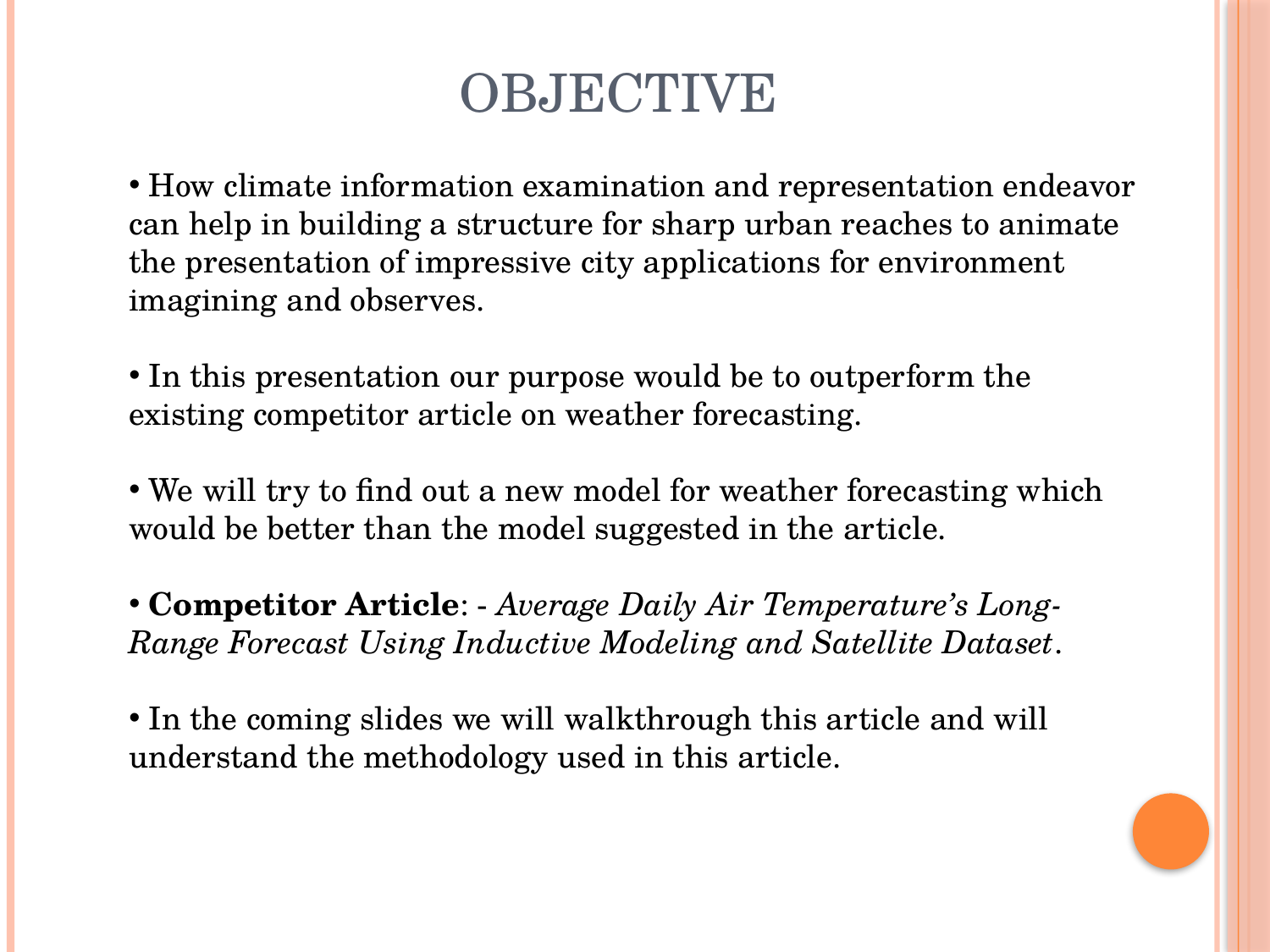

Objective
 How climate information examination and representation endeavor can help in building a structure for sharp urban reaches to animate the presentation of impressive city applications for environment imagining and observes.

 In this presentation our purpose would be to outperform the existing competitor article on weather forecasting.

 We will try to find out a new model for weather forecasting which would be better than the model suggested in the article.

 Competitor Article: - Average Daily Air Temperature’s Long-Range Forecast Using Inductive Modeling and Satellite Dataset.

 In the coming slides we will walkthrough this article and will understand the methodology used in this article.